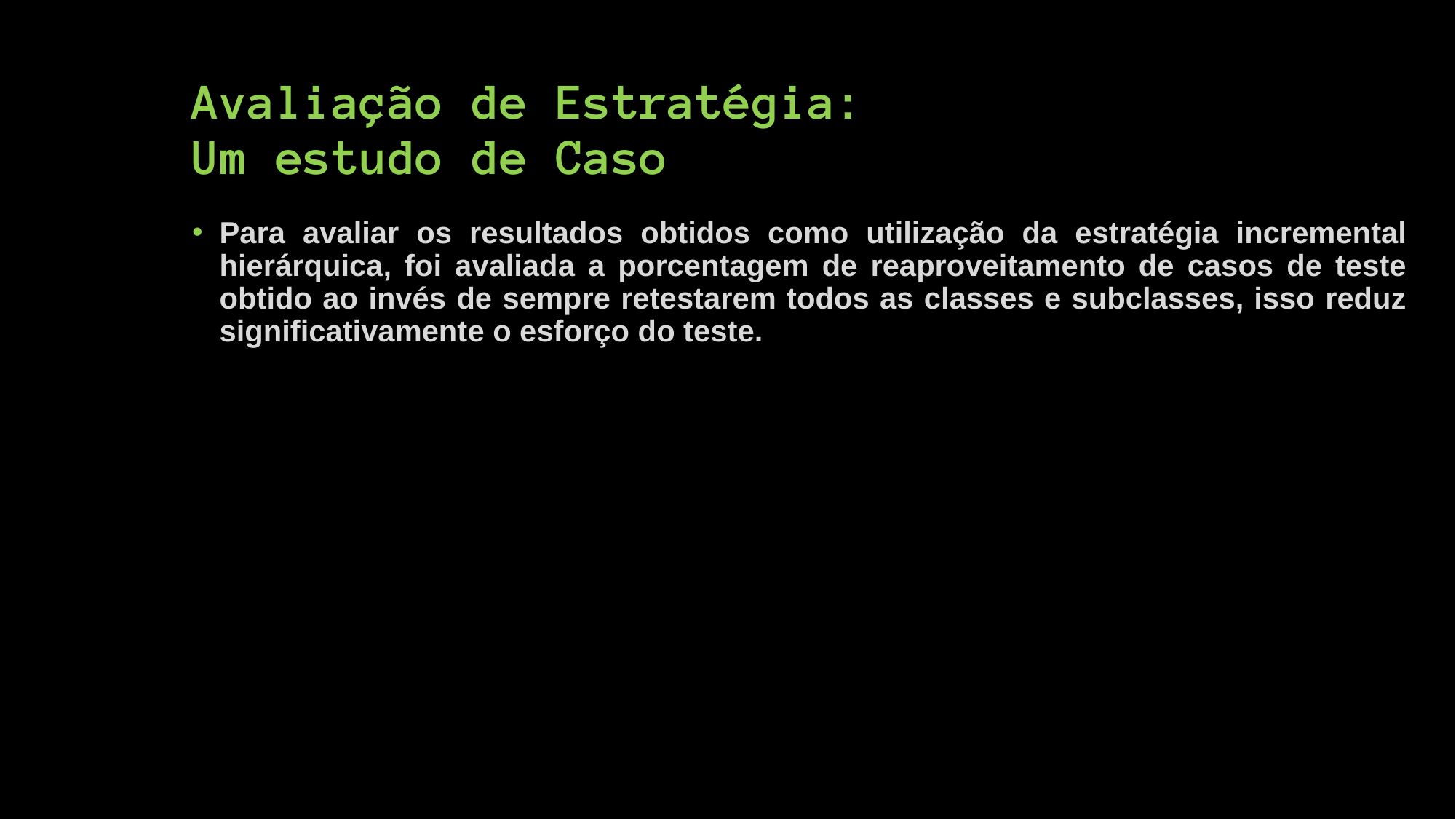

# Avaliação de Estratégia: Um estudo de Caso
Para avaliar os resultados obtidos como utilização da estratégia incremental hierárquica, foi avaliada a porcentagem de reaproveitamento de casos de teste obtido ao invés de sempre retestarem todos as classes e subclasses, isso reduz significativamente o esforço do teste.